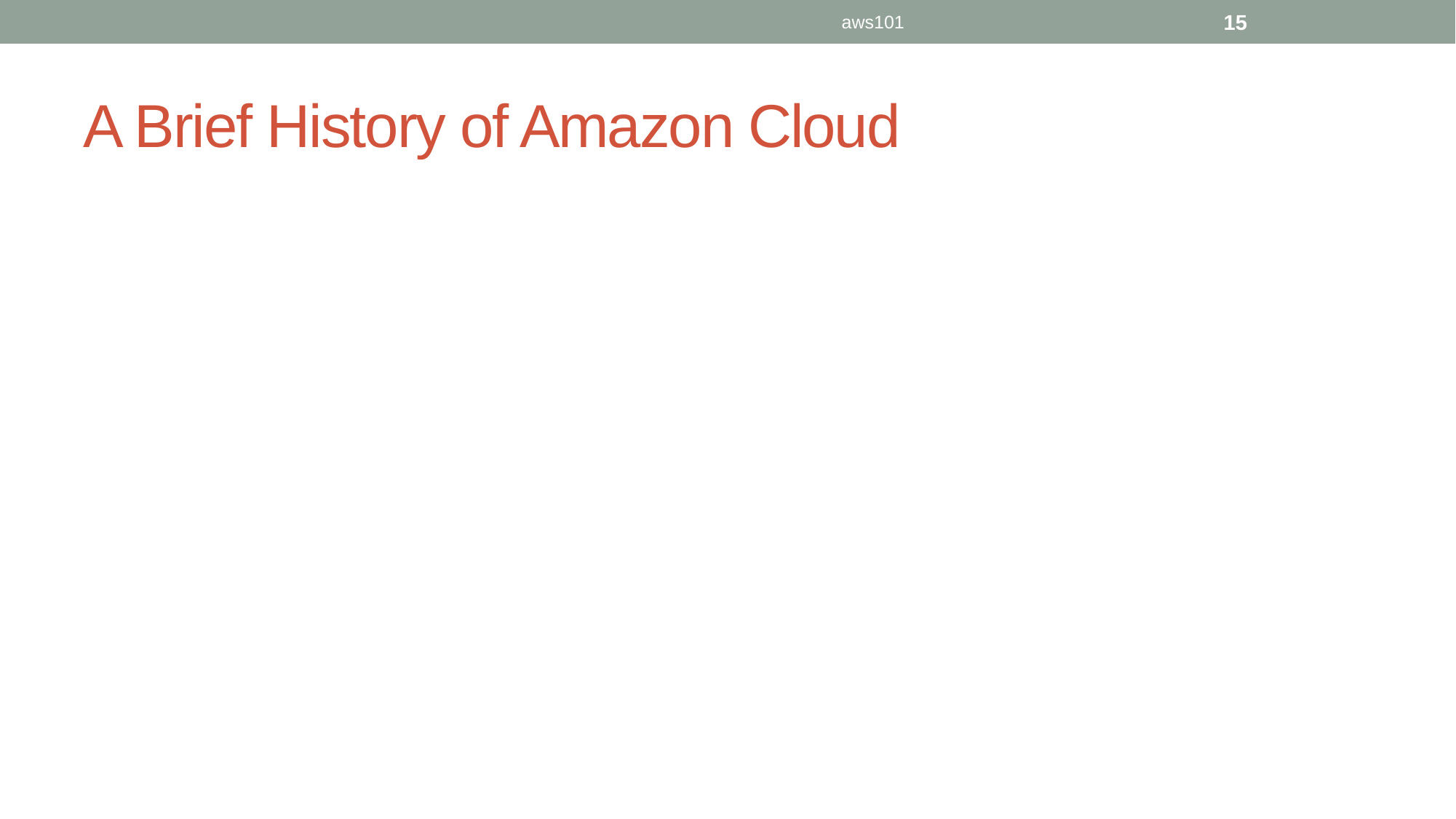

aws101
15
# A Brief History of Amazon Cloud